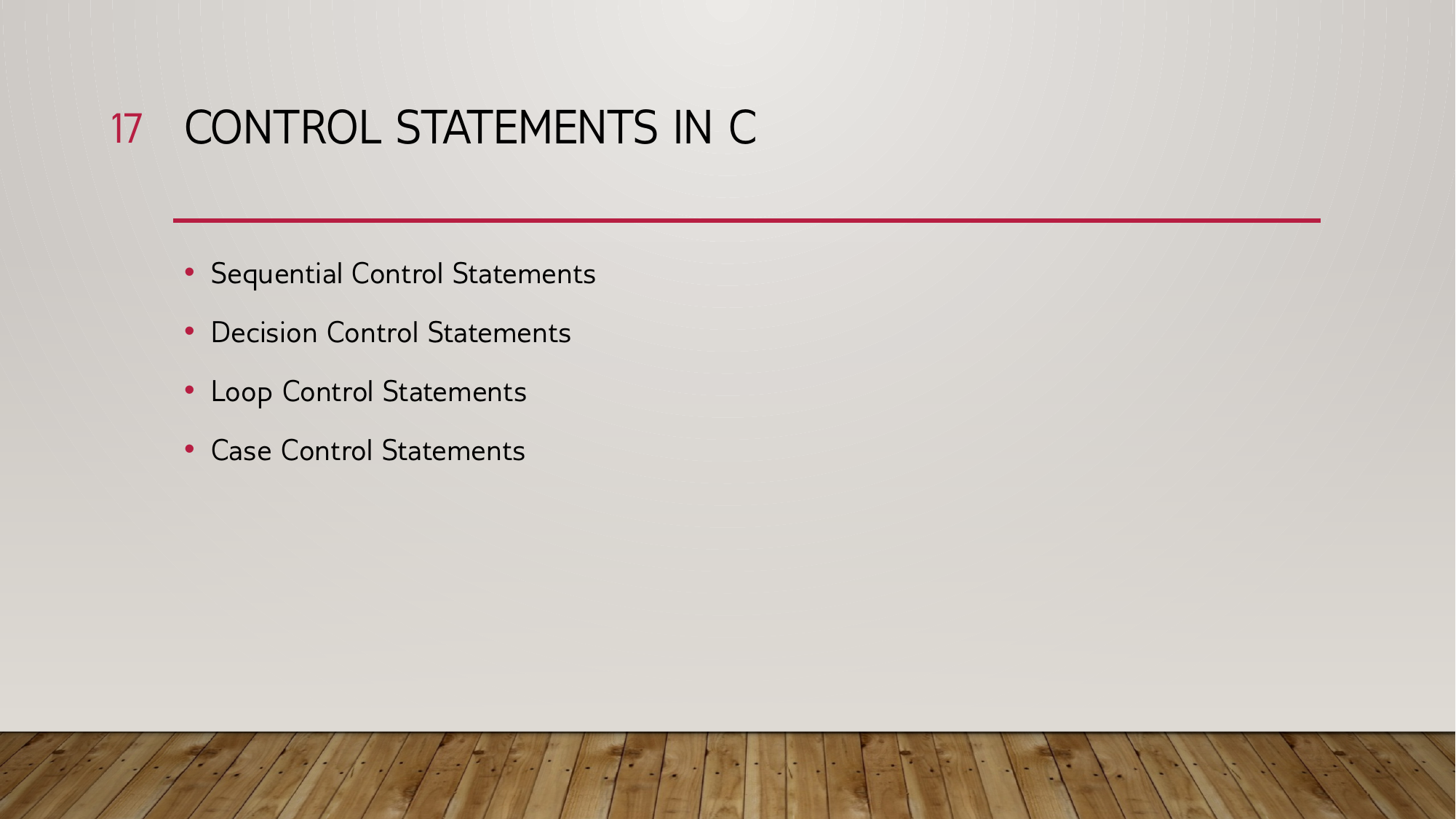

17
# Control statements in c
Sequential Control Statements
Decision Control Statements
Loop Control Statements
Case Control Statements